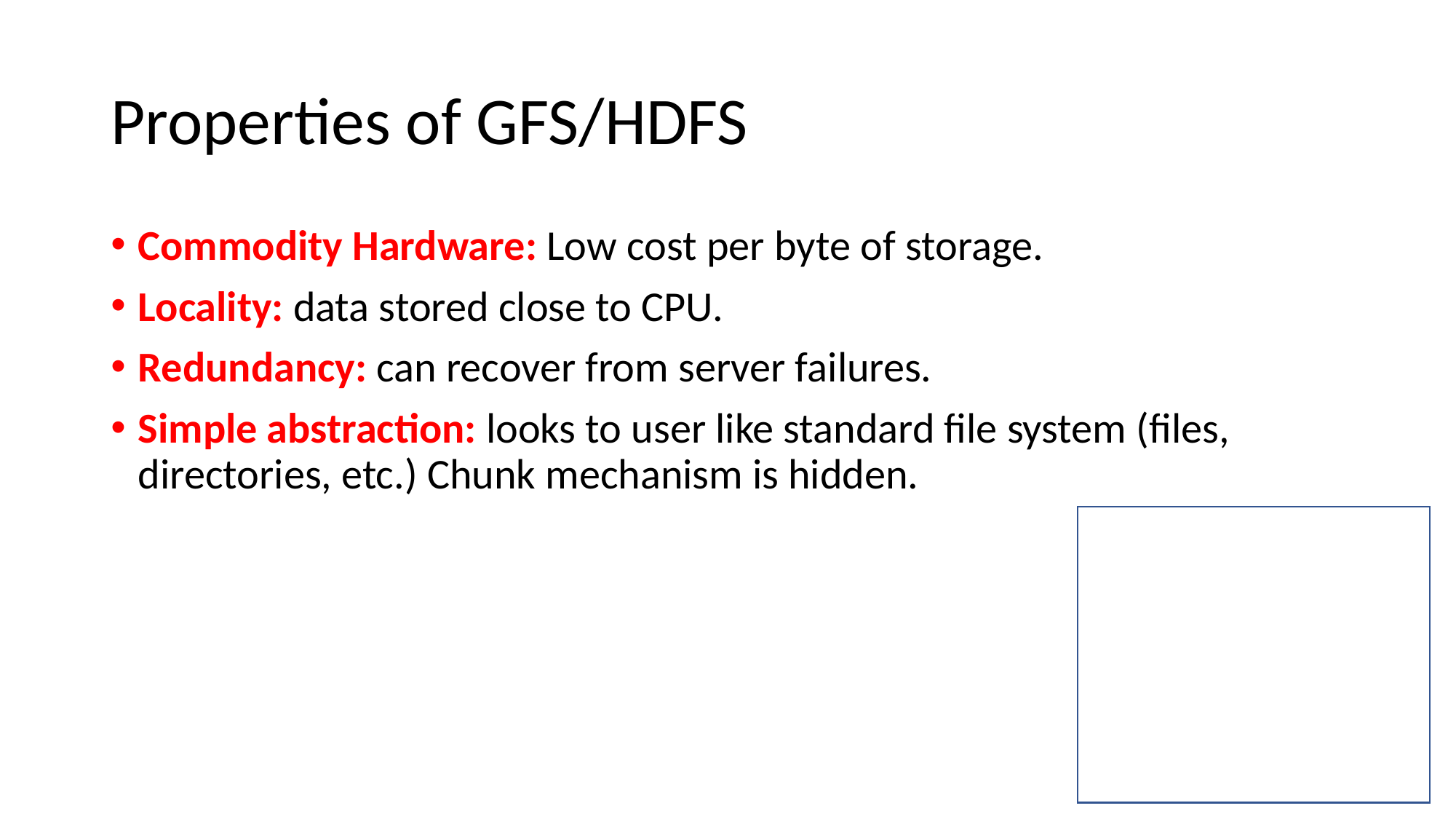

# Properties of GFS/HDFS
Commodity Hardware: Low cost per byte of storage.
Locality: data stored close to CPU.
Redundancy: can recover from server failures.
Simple abstraction: looks to user like standard file system (files, directories, etc.) Chunk mechanism is hidden.